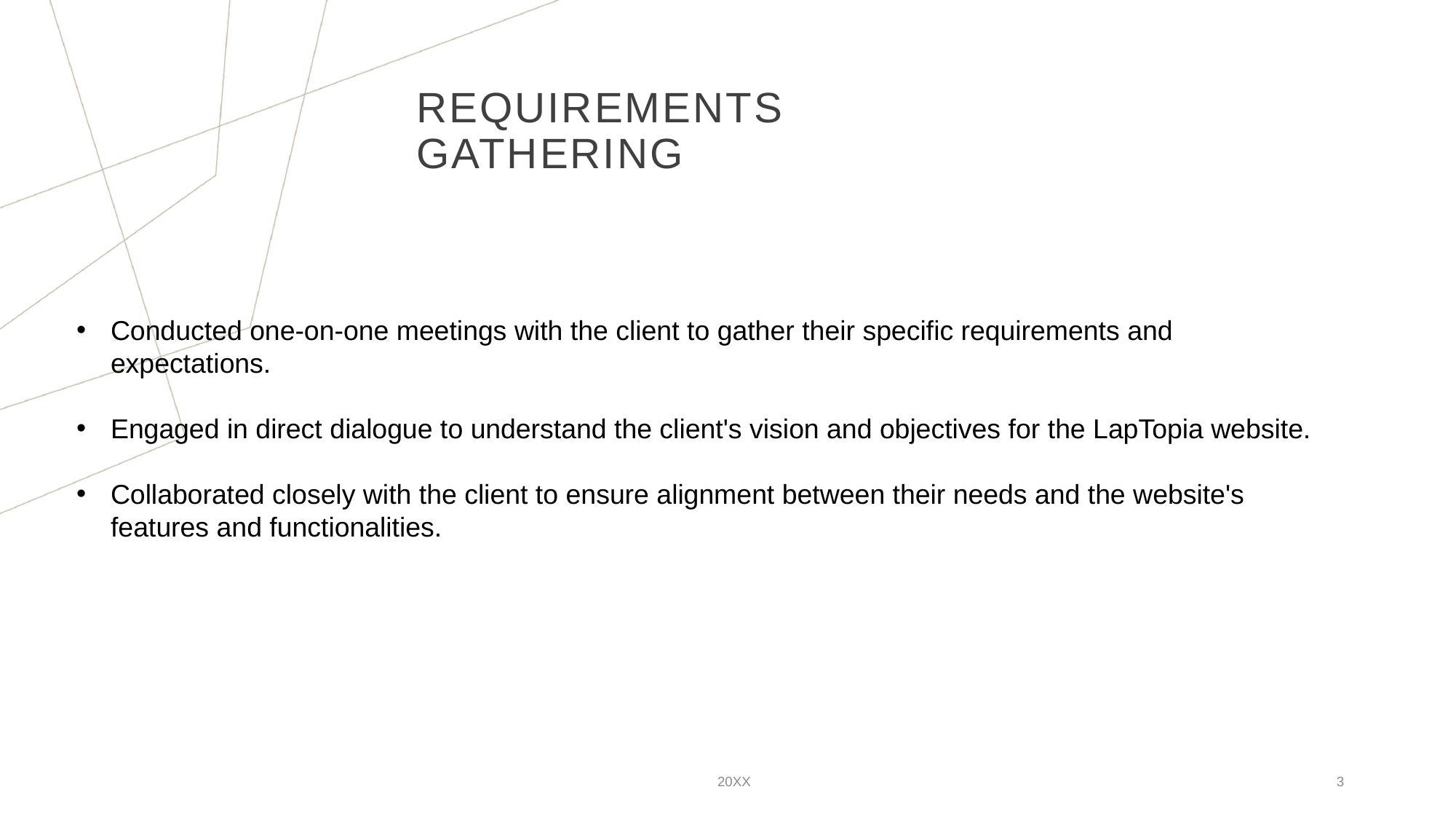

# Requirements Gathering
Conducted one-on-one meetings with the client to gather their specific requirements and expectations.

Engaged in direct dialogue to understand the client's vision and objectives for the LapTopia website.

Collaborated closely with the client to ensure alignment between their needs and the website's features and functionalities.

20XX
3